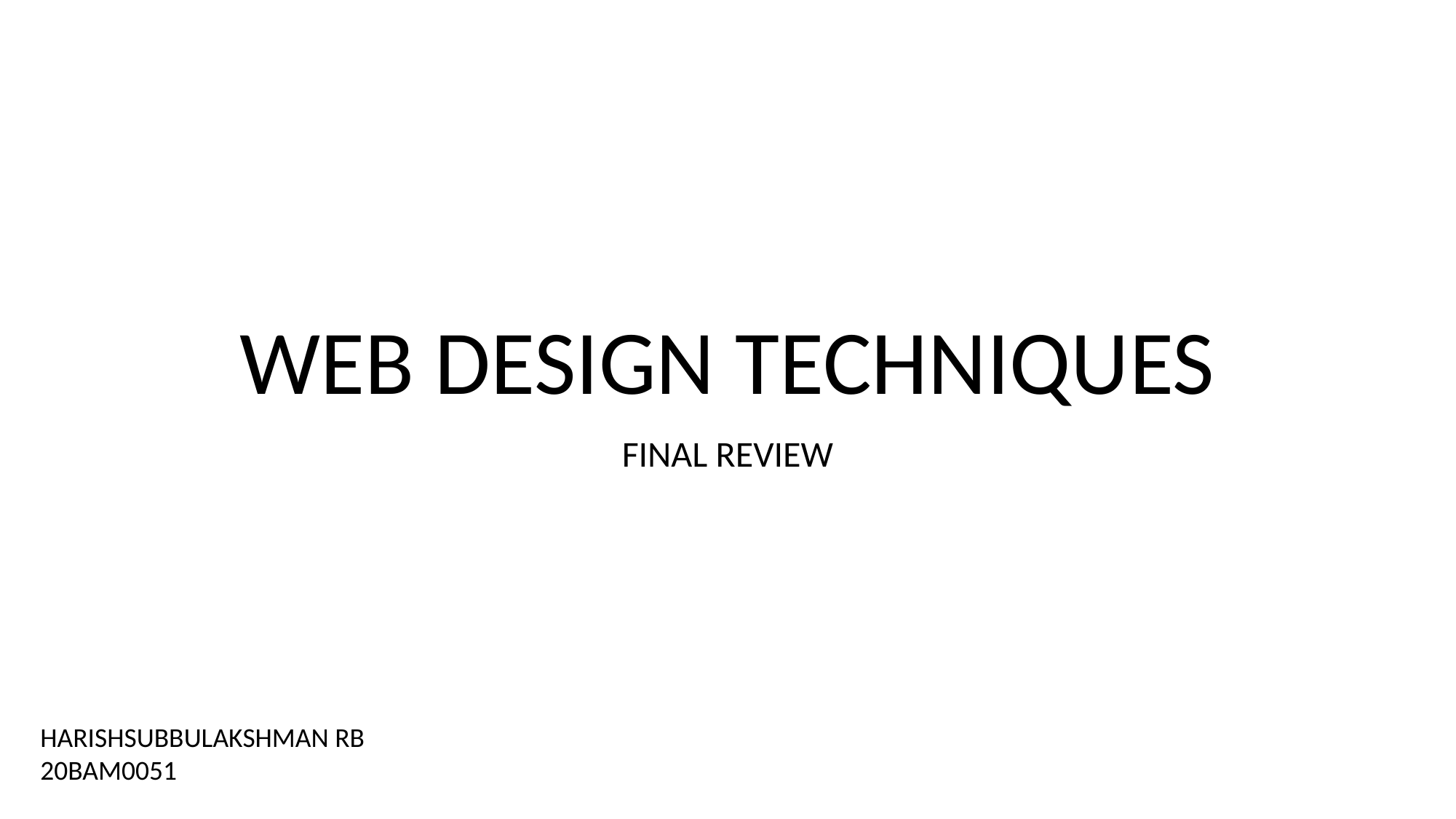

# WEB DESIGN TECHNIQUES
FINAL REVIEW
HARISHSUBBULAKSHMAN RB
20BAM0051